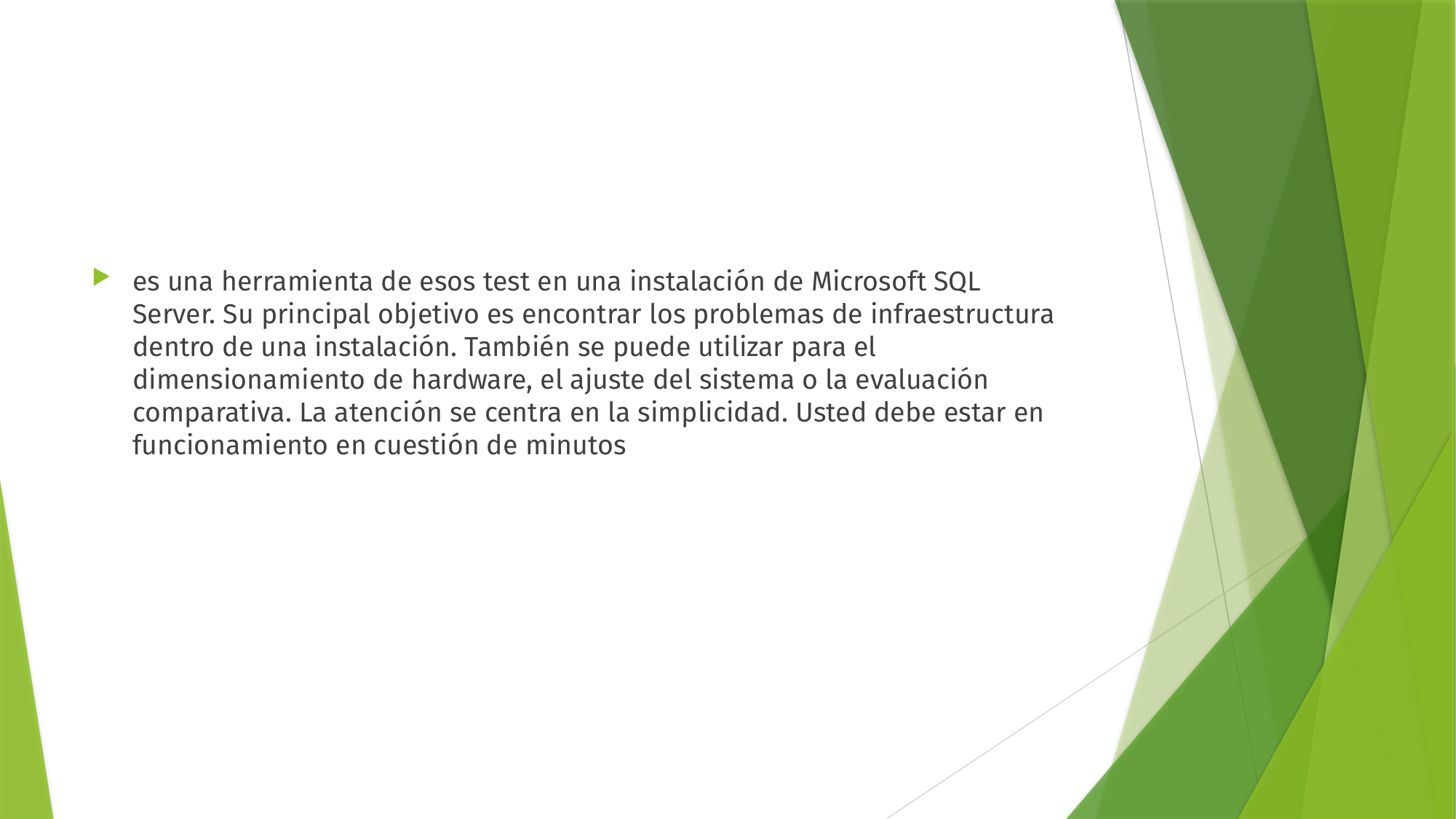

#
es una herramienta de esos test en una instalación de Microsoft SQL Server. Su principal objetivo es encontrar los problemas de infraestructura dentro de una instalación. También se puede utilizar para el dimensionamiento de hardware, el ajuste del sistema o la evaluación comparativa. La atención se centra en la simplicidad. Usted debe estar en funcionamiento en cuestión de minutos